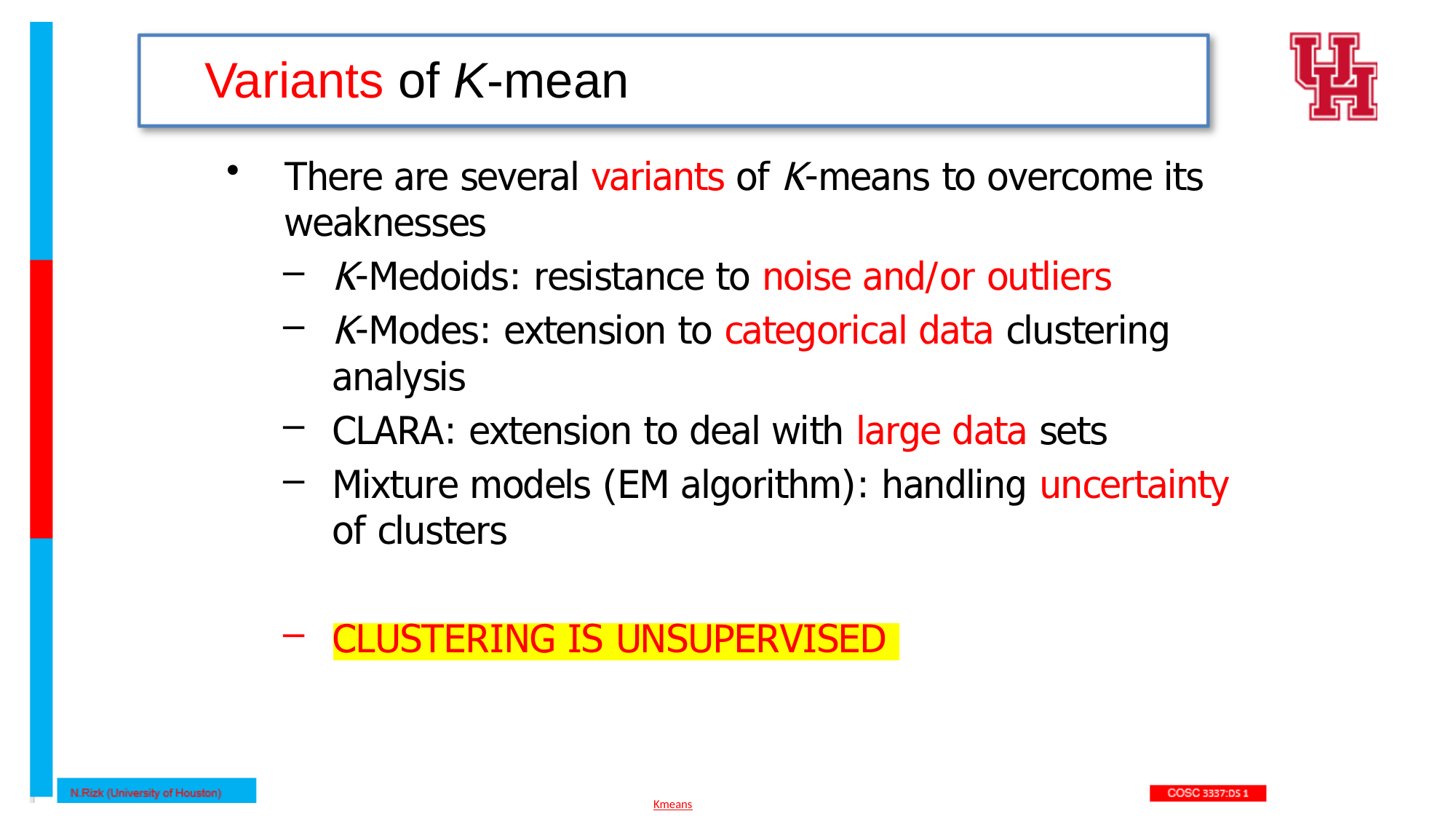

Variants of K-mean
There are several variants of K-means to overcome its weaknesses
K-Medoids: resistance to noise and/or outliers
K-Modes: extension to categorical data clustering analysis
CLARA: extension to deal with large data sets
Mixture models (EM algorithm): handling uncertainty of clusters

CLUSTERING IS UNSUPERVISED
Kmeans